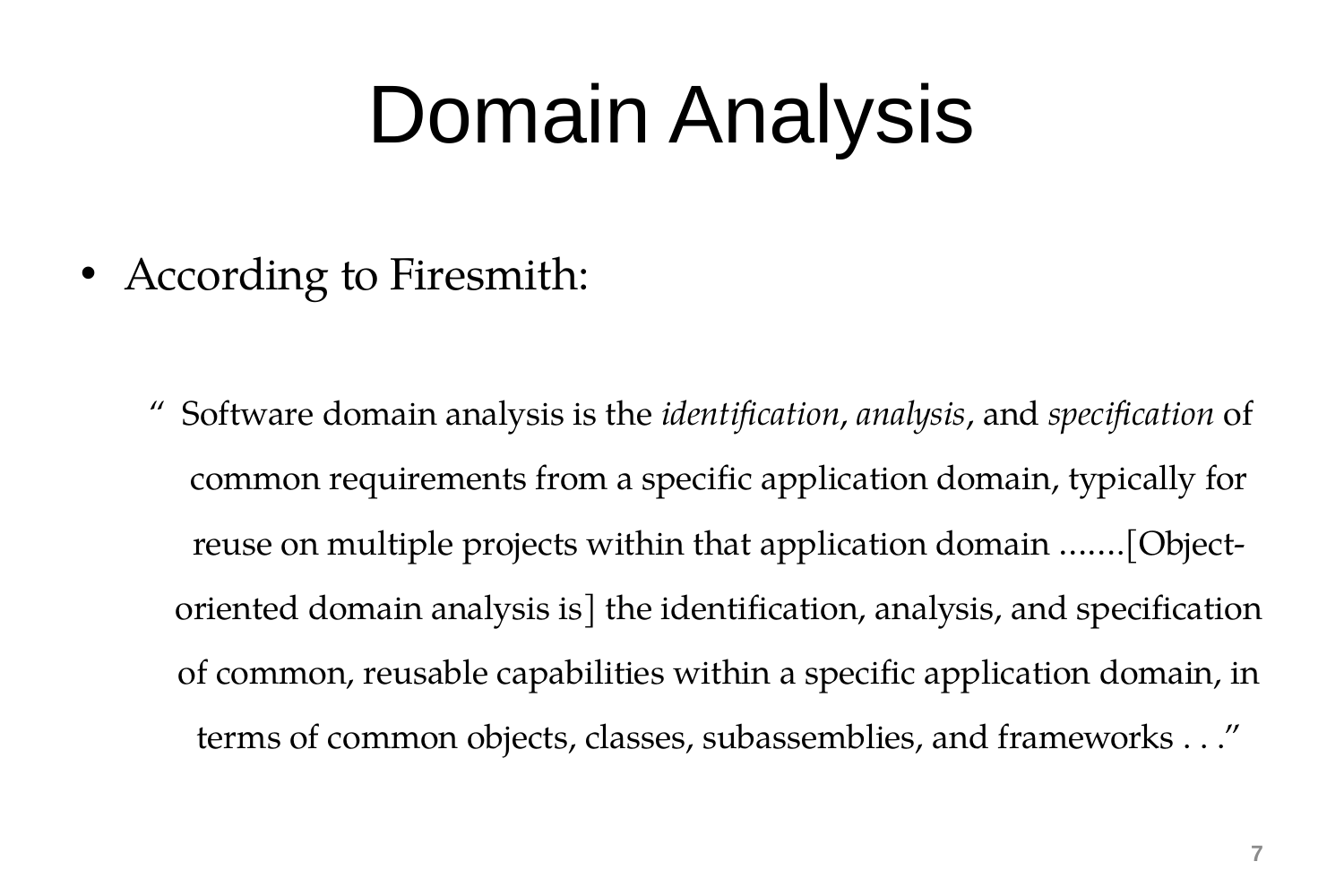

Domain Analysis
According to Firesmith:

“  Software domain analysis is the identification, analysis, and specification of common requirements from a specific application domain, typically for reuse on multiple projects within that application domain …….[Object-oriented domain analysis is] the identification, analysis, and specification of common, reusable capabilities within a specific application domain, in terms of common objects, classes, subassemblies, and frameworks . . .”

7